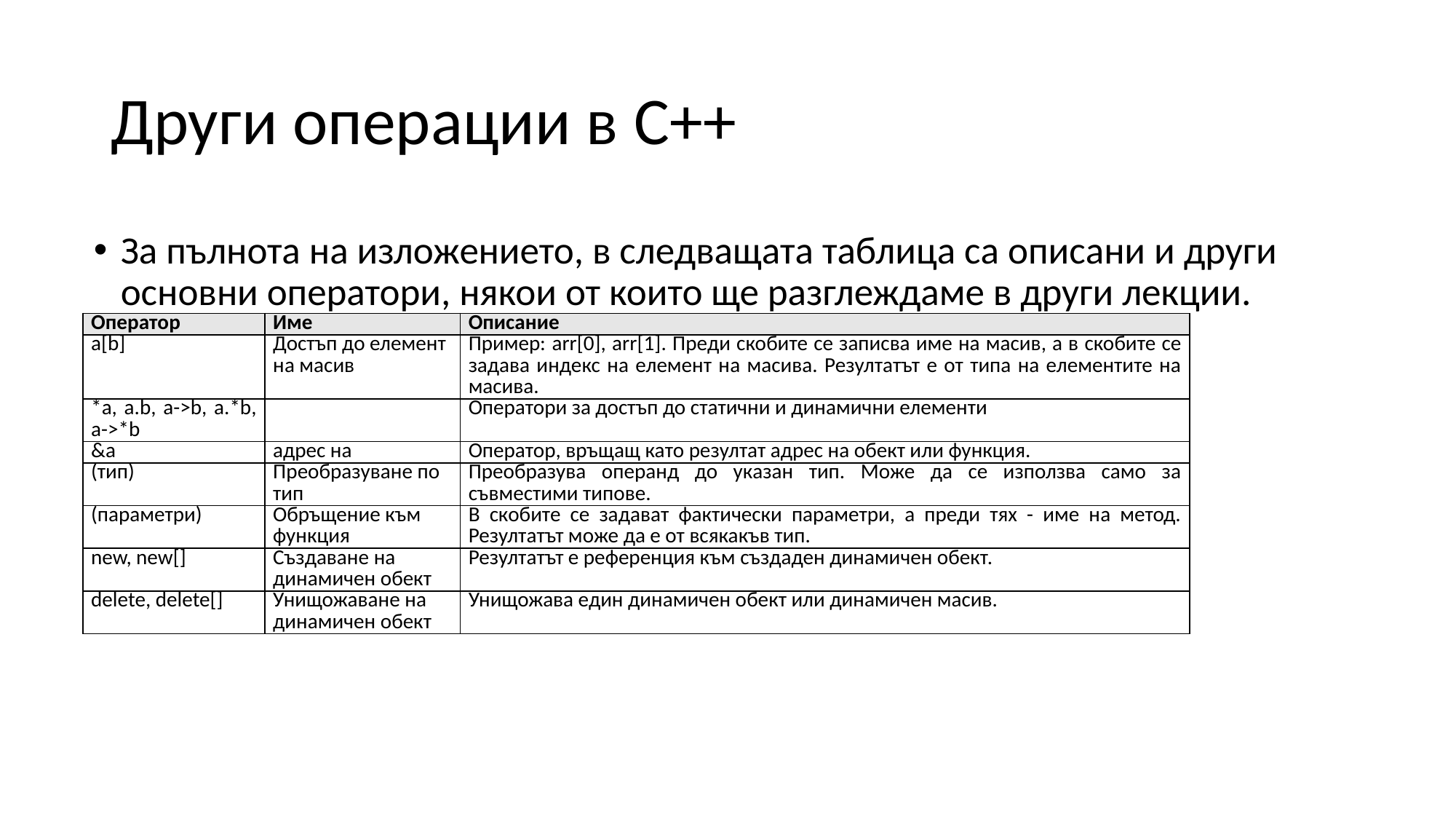

# Други операции в C++
За пълнота на изложението, в следващата таблица са описани и други основни оператори, някои от които ще разглеждаме в други лекции.
| Оператор | Име | Описание |
| --- | --- | --- |
| a[b] | Достъп до елемент на масив | Пример: arr[0], arr[1]. Преди скобите се записва име на масив, а в скобите се задава индекс на елемент на масива. Резултатът е от типа на елементите на масива. |
| \*a, a.b, a->b, a.\*b, a->\*b |  | Оператори за достъп до статични и динамични елементи |
| &a | адрес на | Оператор, връщащ като резултат адрес на обект или функция. |
| (тип) | Преобразуване по тип | Преобразува операнд до указан тип. Може да се използва само за съвместими типове. |
| (параметри) | Обръщение към функция | В скобите се задават фактически параметри, а преди тях - име на метод. Резултатът може да е от всякакъв тип. |
| new, new[] | Създаване на динамичен обект | Резултатът е референция към създаден динамичен обект. |
| delete, delete[] | Унищожаване на динамичен обект | Унищожава един динамичен обект или динамичен масив. |